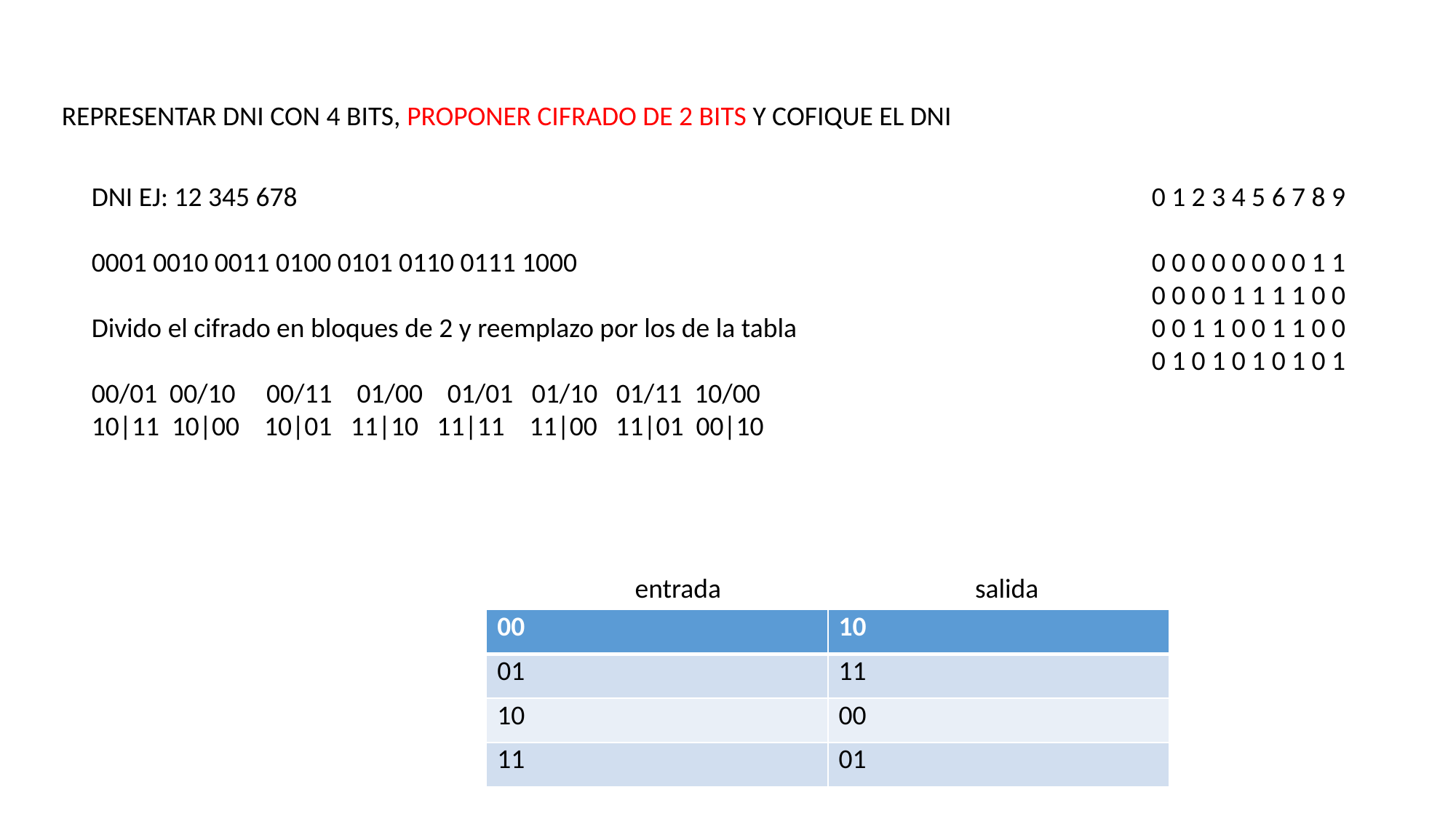

REPRESENTAR DNI CON 4 BITS, PROPONER CIFRADO DE 2 BITS Y COFIQUE EL DNI
DNI EJ: 12 345 678

0001 0010 0011 0100 0101 0110 0111 1000

Divido el cifrado en bloques de 2 y reemplazo por los de la tabla

00/01  00/10     00/11    01/00    01/01   01/10   01/11  10/00
10|11  10|00    10|01   11|10   11|11    11|00   11|01  00|10
0 1 2 3 4 5 6 7 8 9

0 0 0 0 0 0 0 0 1 1
0 0 0 0 1 1 1 1 0 0
0 0 1 1 0 0 1 1 0 0
0 1 0 1 0 1 0 1 0 1
entrada
salida
| 00 | 10 |
| --- | --- |
| 01 | 11 |
| 10 | 00 |
| 11 | 01 |